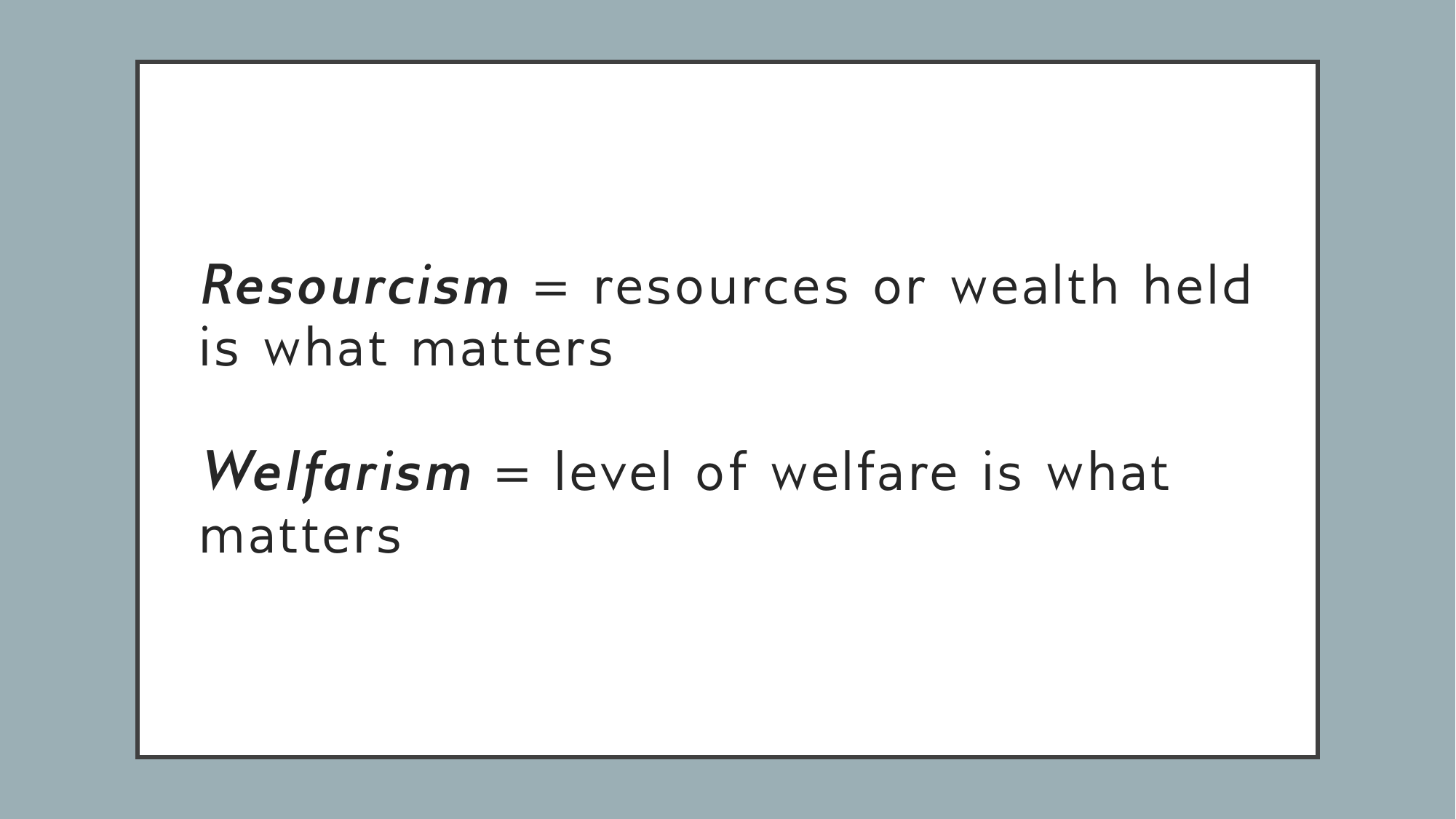

# Resourcism = resources or wealth held is what matters Welfarism = level of welfare is what matters